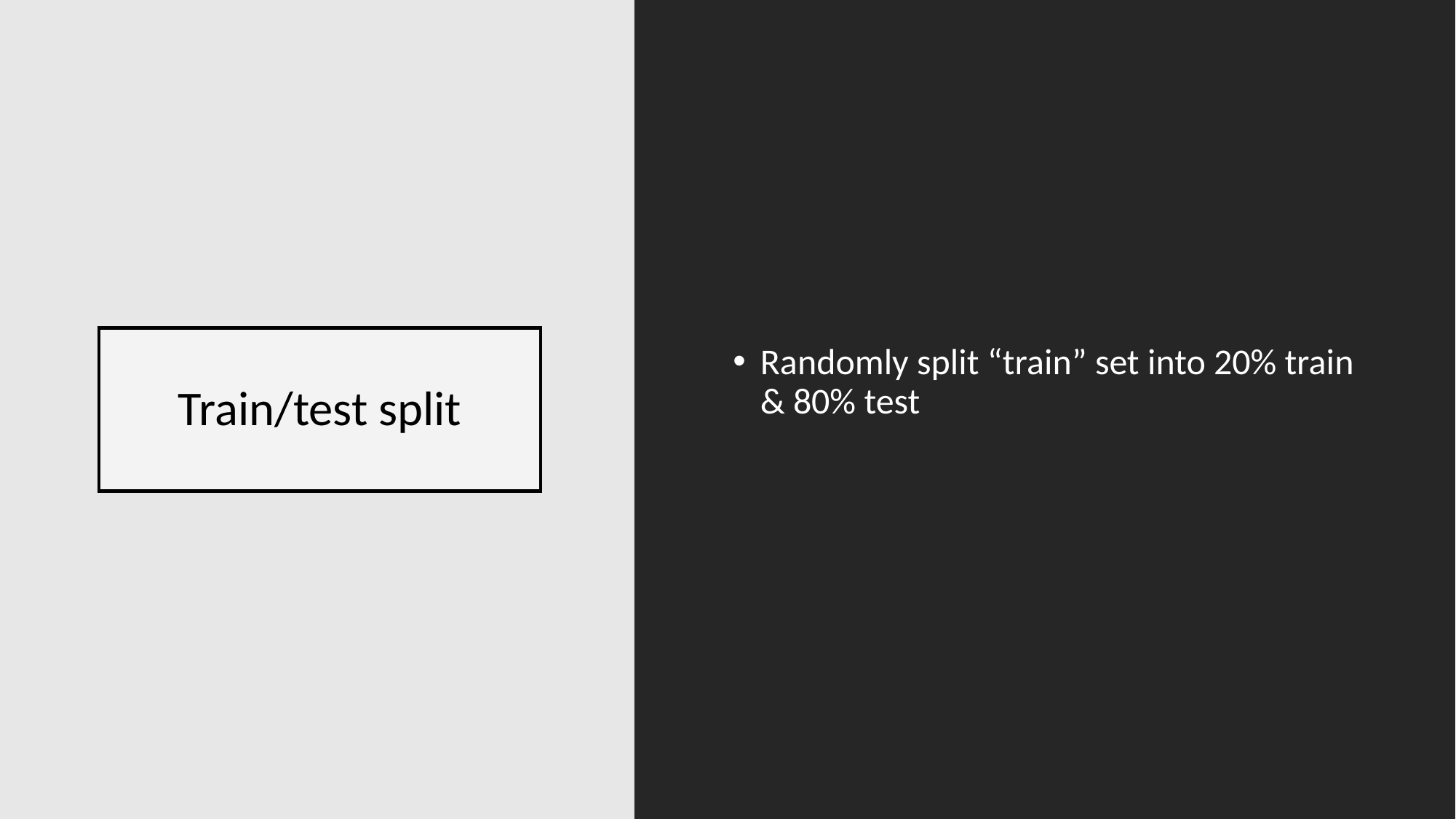

Randomly split “train” set into 20% train & 80% test

# Train/test split